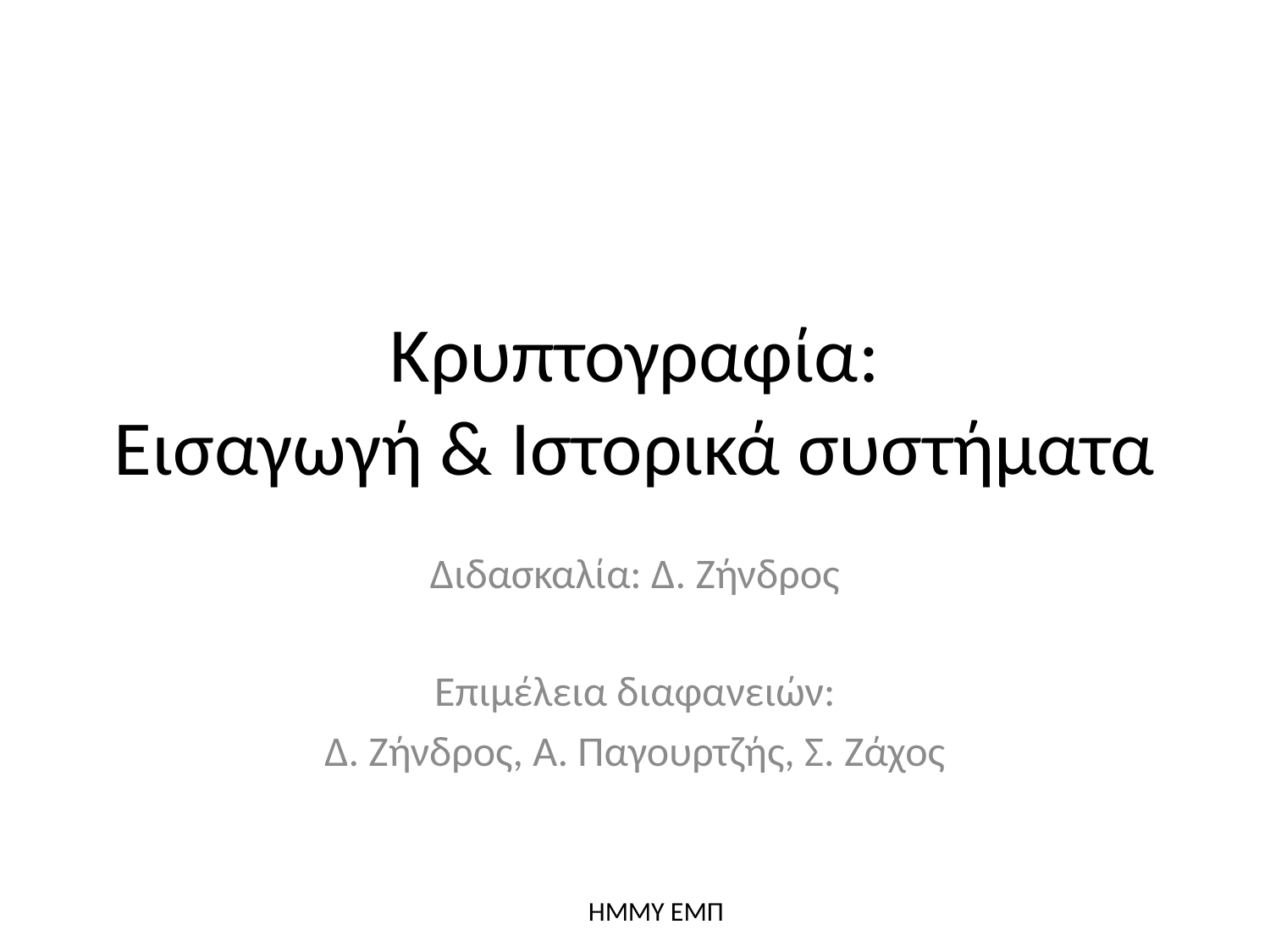

# Κρυπτογραφία: Εισαγωγή & Ιστορικά συστήματα
Διδασκαλία: Δ. Ζήνδρος

Επιμέλεια διαφανειών:
Δ. Ζήνδρος, Α. Παγουρτζής, Σ. Ζάχος
ΗΜΜΥ ΕΜΠ